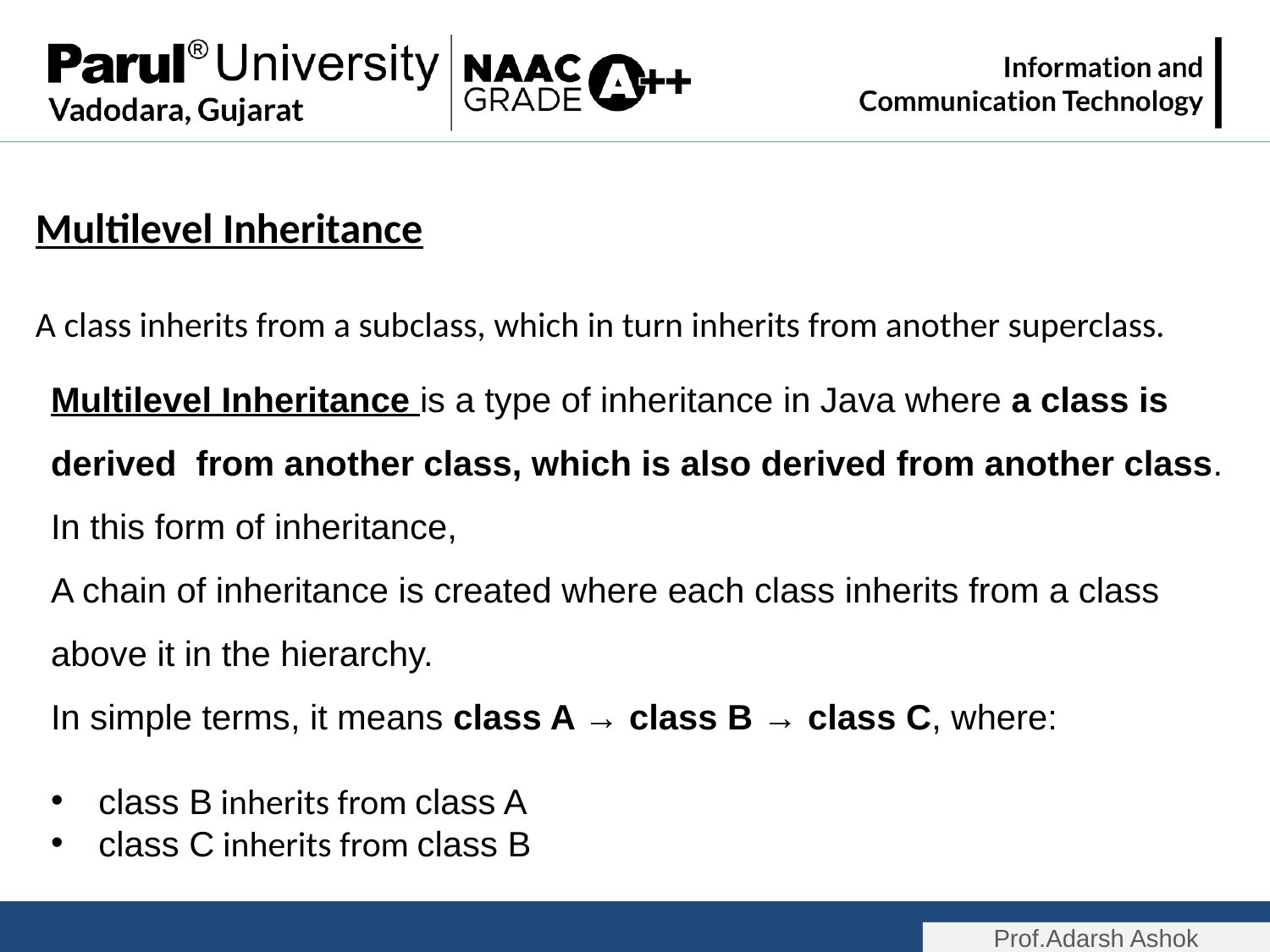

Multilevel Inheritance

A class inherits from a subclass, which in turn inherits from another superclass.
Multilevel Inheritance is a type of inheritance in Java where a class is derived  from another class, which is also derived from another class.
In this form of inheritance,
A chain of inheritance is created where each class inherits from a class above it in the hierarchy.
In simple terms, it means class A → class B → class C, where:

class B inherits from class A
class C inherits from class B

Prof.Adarsh Ashok